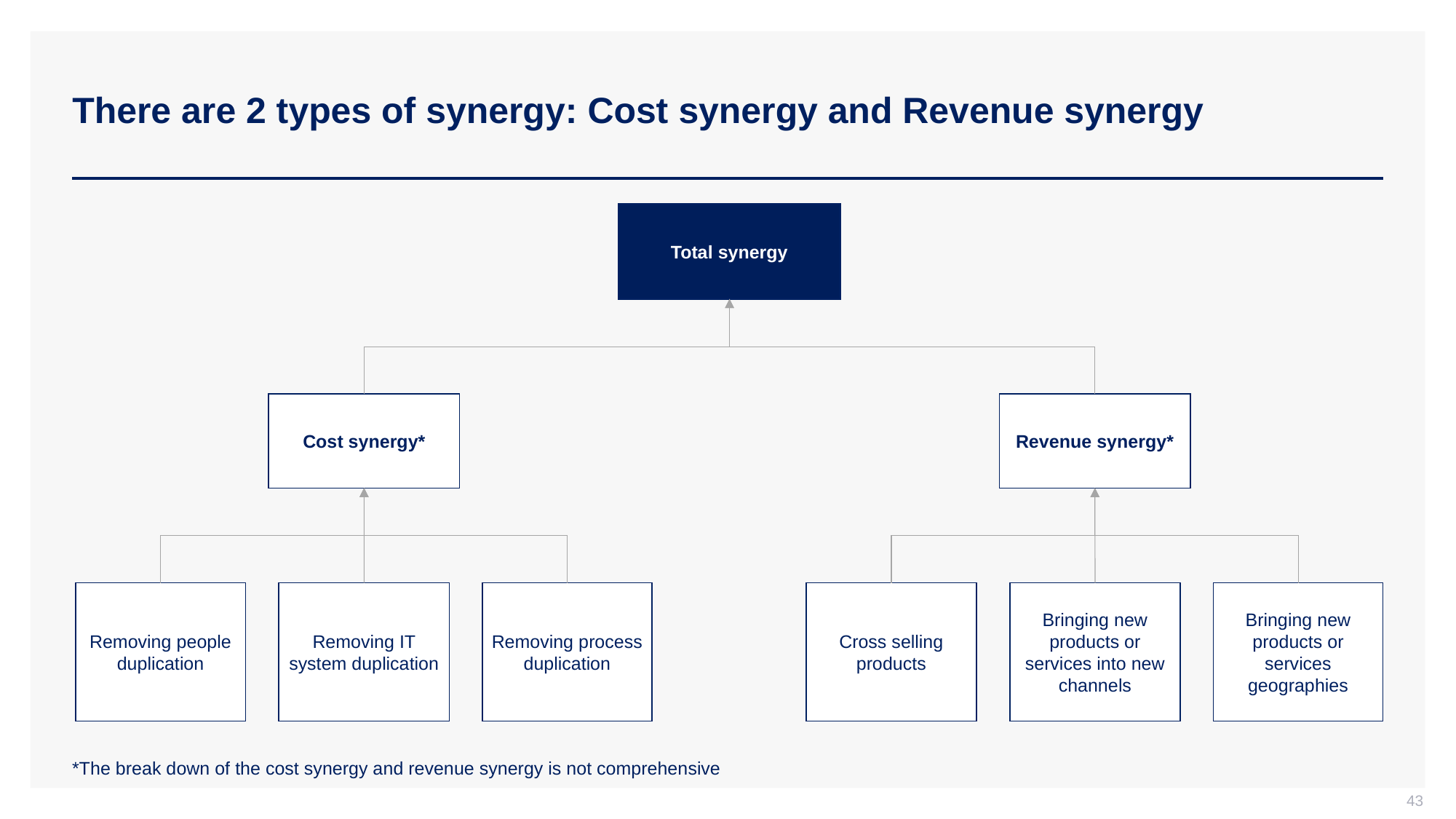

# There are 2 types of synergy: Cost synergy and Revenue synergy
Total synergy
Cost synergy*
Revenue synergy*
Removing people duplication
Removing IT system duplication
Removing process duplication
Cross selling products
Bringing new products or services into new channels
Bringing new products or services geographies
*The break down of the cost synergy and revenue synergy is not comprehensive
43